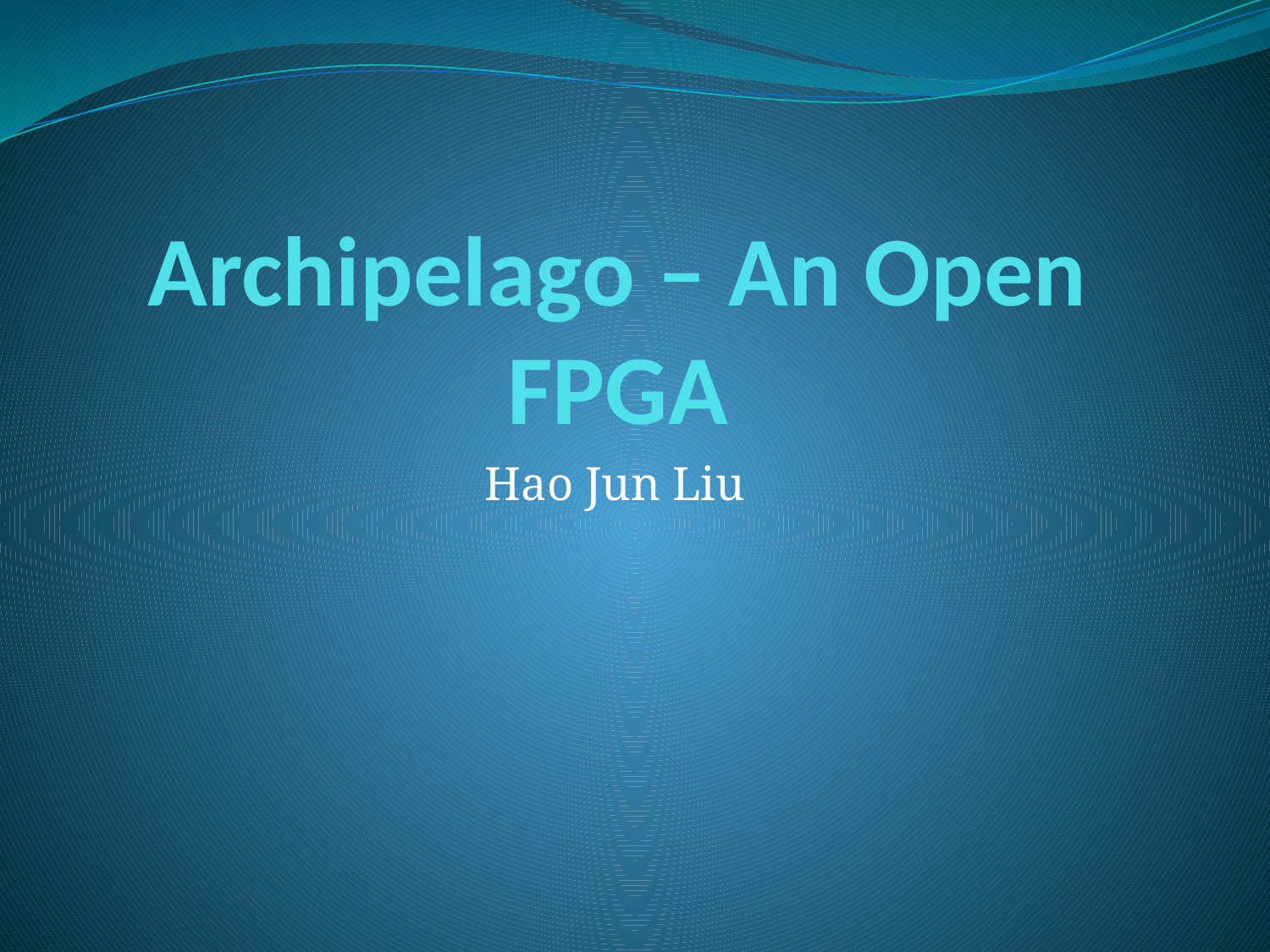

# Archipelago – An Open FPGA
Hao Jun Liu